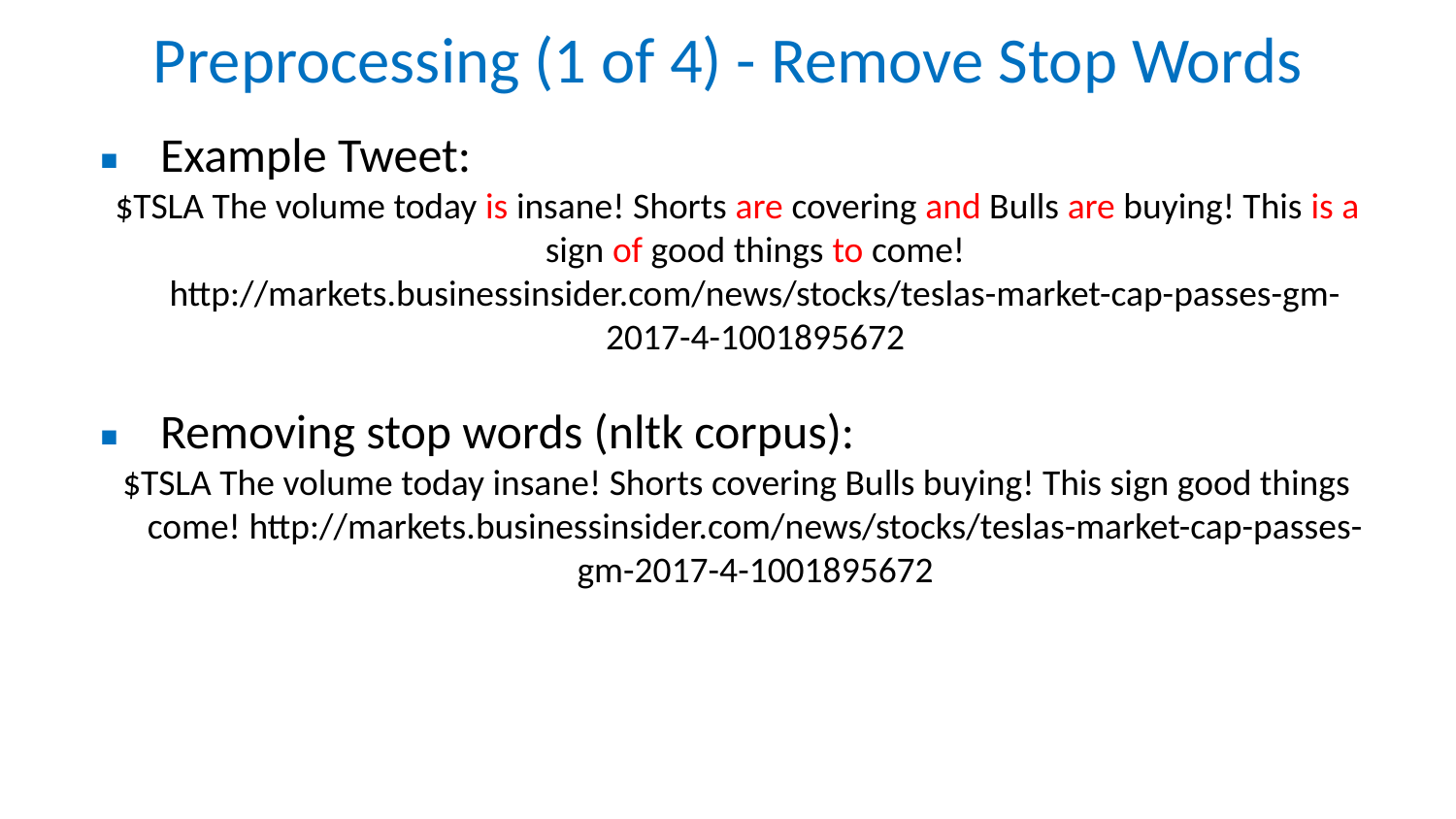

# Preprocessing (1 of 4) - Remove Stop Words
Example Tweet:
$TSLA The volume today is insane! Shorts are covering and Bulls are buying! This is a sign of good things to come! http://markets.businessinsider.com/news/stocks/teslas-market-cap-passes-gm-2017-4-1001895672

Removing stop words (nltk corpus):
$TSLA The volume today insane! Shorts covering Bulls buying! This sign good things come! http://markets.businessinsider.com/news/stocks/teslas-market-cap-passes-gm-2017-4-1001895672